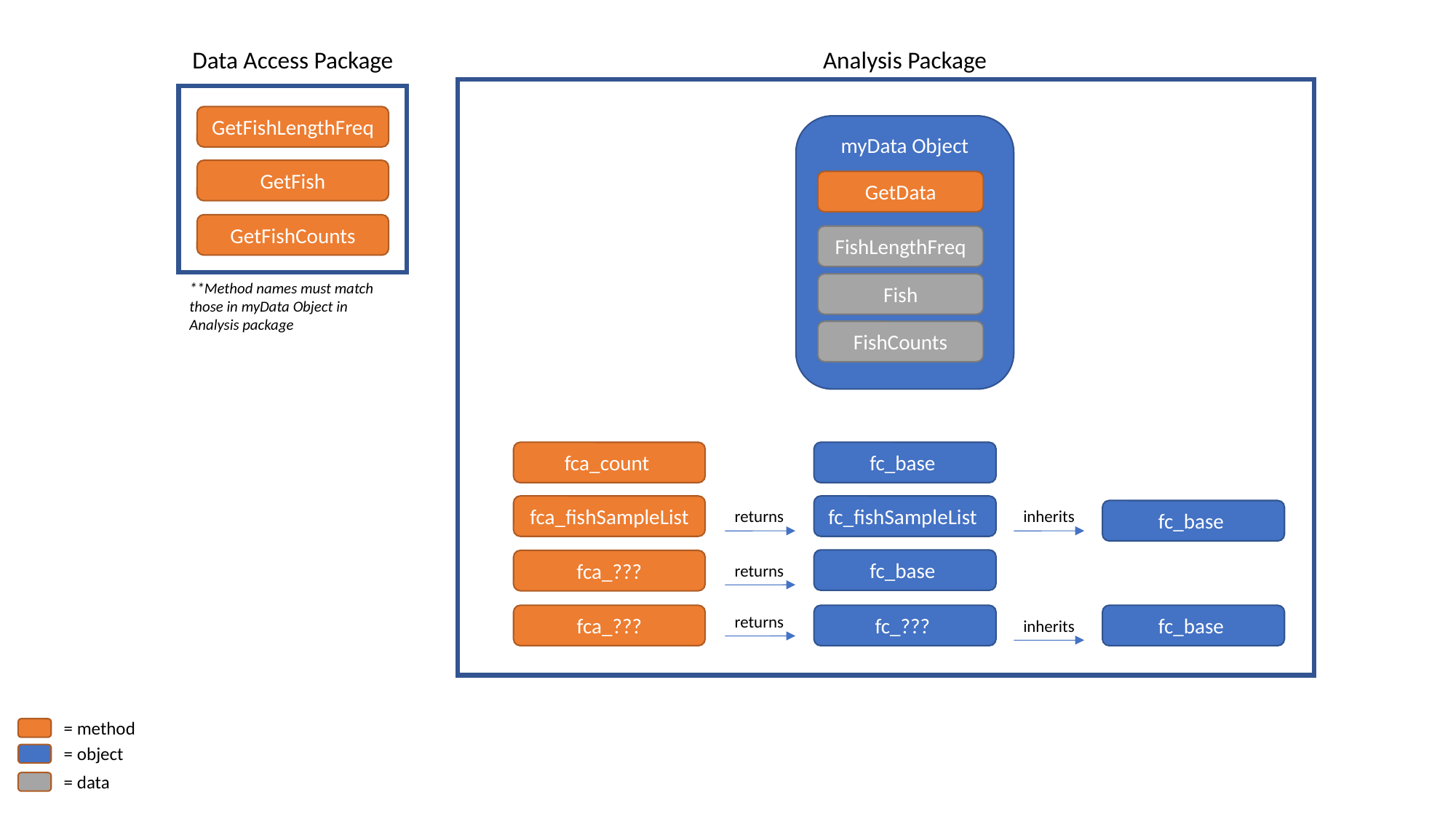

Data Access Package

GetFishLengthFreq

GetFish

GetFishCounts

**Method names must match those in myData Object in Analysis package
Analysis Package

myData Object
GetData

FishLengthFreq

Fish

FishCounts

fca_count

fc_base

fca_fishSampleList

fc_fishSampleList

returns
inherits
fc_base

fc_base

fca_???
returns
fc_base

fca_???

fc_???

returns
inherits
= method

= object

= data